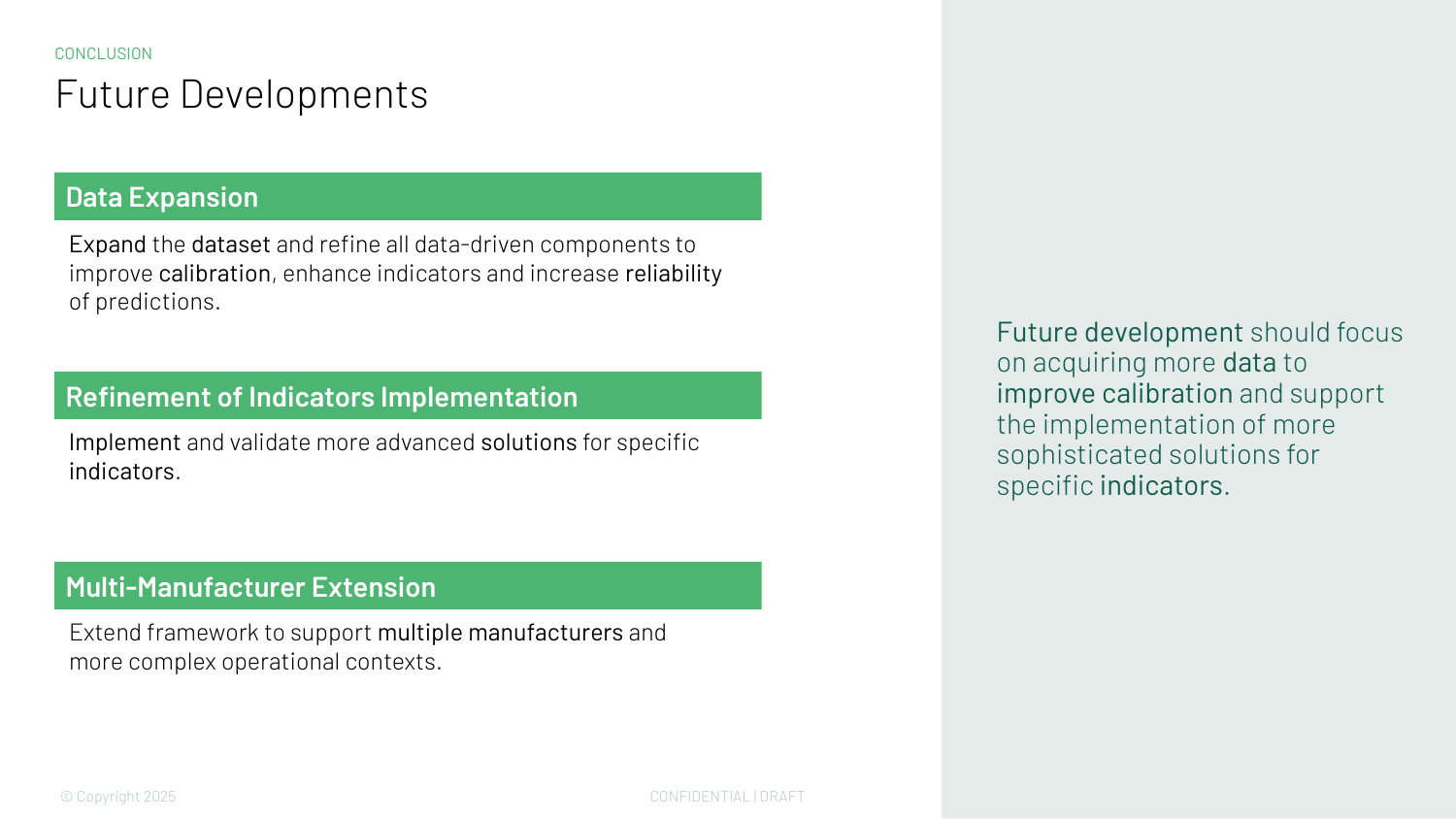

Future development should focus on acquiring more data to improve calibration and support the implementation of more sophisticated solutions for specific indicators.
conclusion
# Future Developments
Data Expansion
Expand the dataset and refine all data-driven components to improve calibration, enhance indicators and increase reliability of predictions.
Refinement of Indicators Implementation
Implement and validate more advanced solutions for specific indicators.
Multi-Manufacturer Extension
Extend framework to support multiple manufacturers and more complex operational contexts.